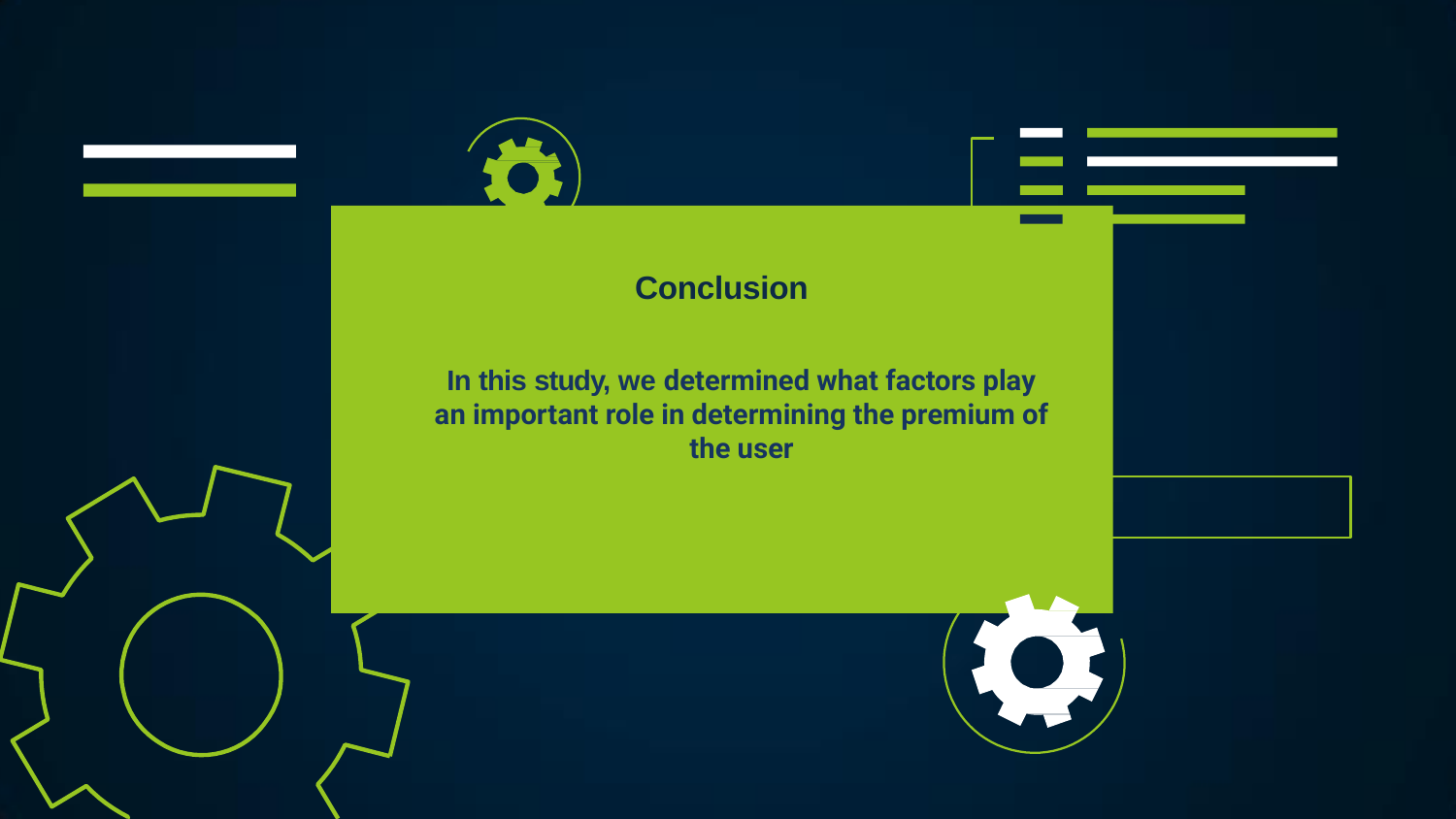

# Conclusion
In this study, we determined what factors play an important role in determining the premium of the user